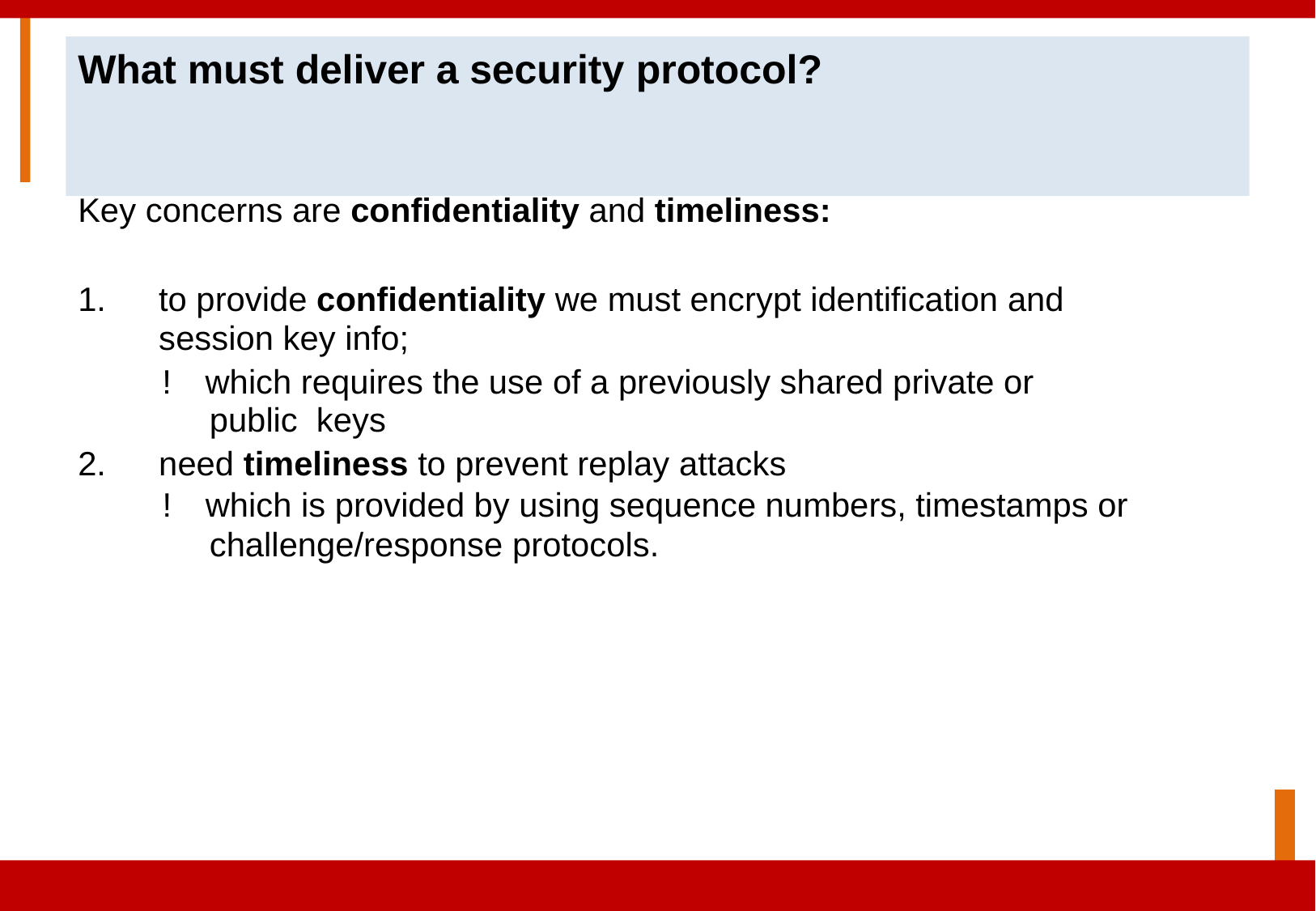

# What must deliver a security protocol?
Key concerns are confidentiality and timeliness:

to provide confidentiality we must encrypt identification and
session key info;
! which requires the use of a previously shared private or public  keys
need timeliness to prevent replay attacks
! which is provided by using sequence numbers, timestamps or
challenge/response protocols.